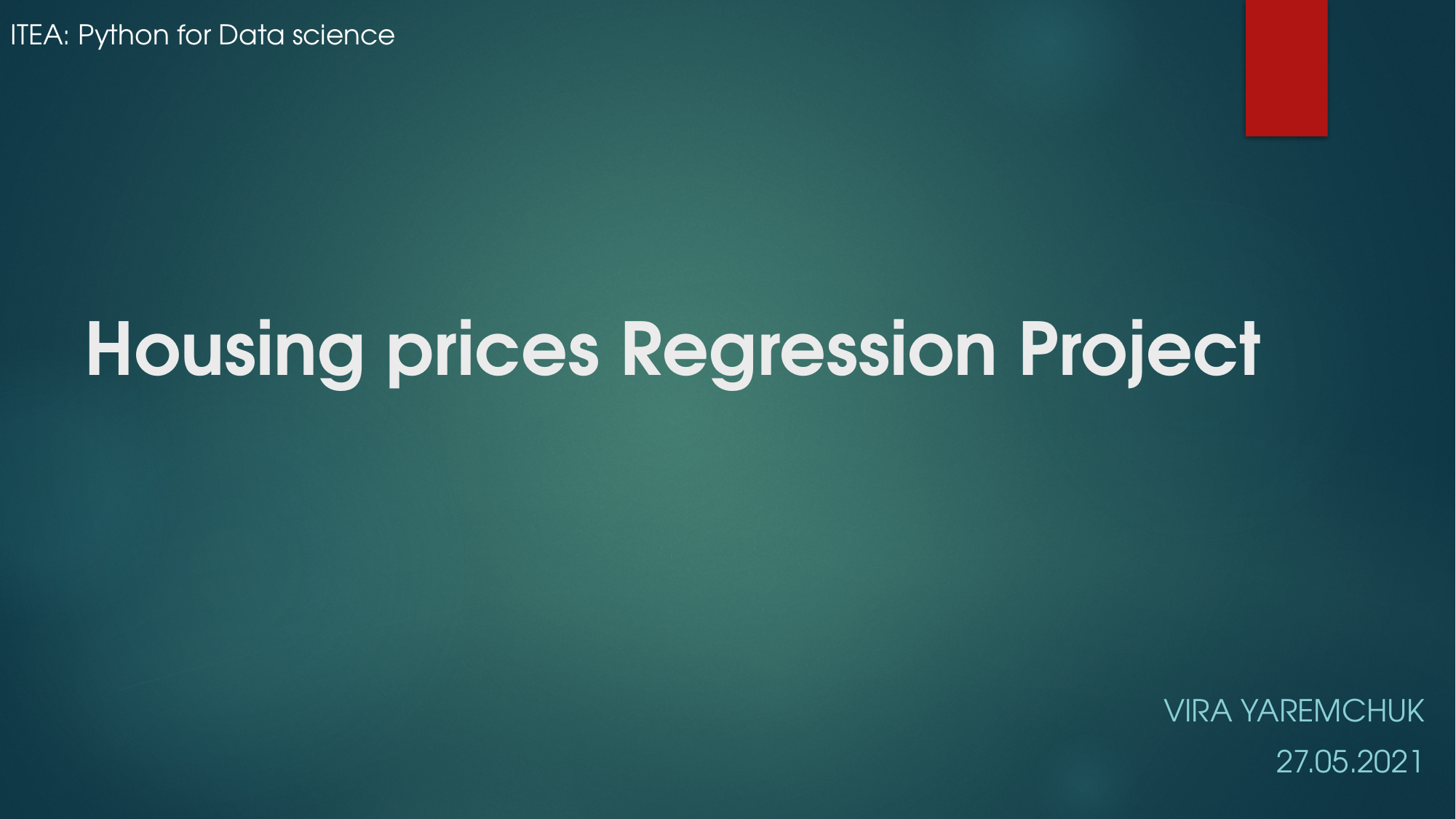

ITEA: Python for Data science
# Housing prices Regression Project
Vira Yaremchuk
27.05.2021